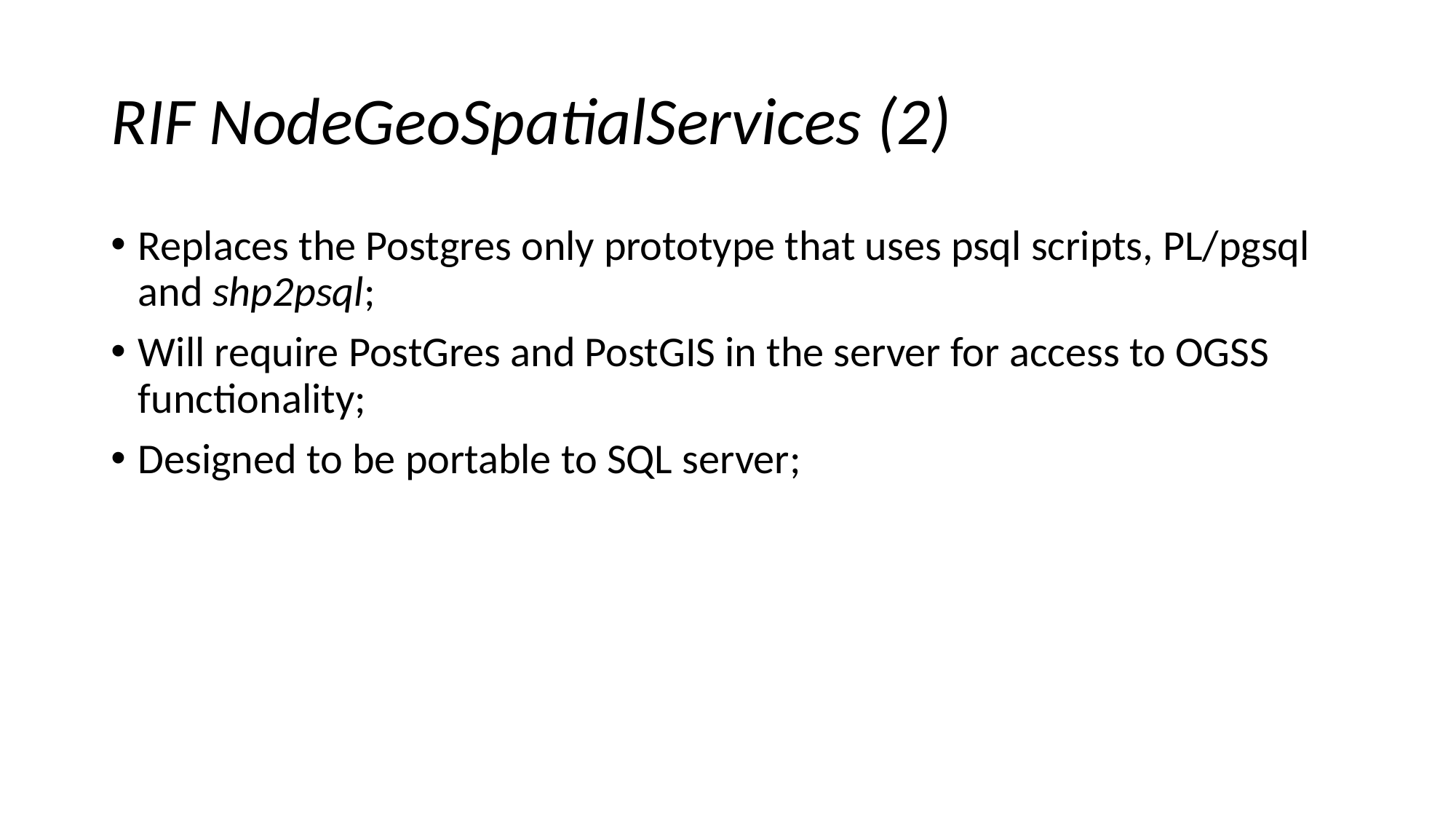

# RIF NodeGeoSpatialServices (2)
Replaces the Postgres only prototype that uses psql scripts, PL/pgsql and shp2psql;
Will require PostGres and PostGIS in the server for access to OGSS functionality;
Designed to be portable to SQL server;